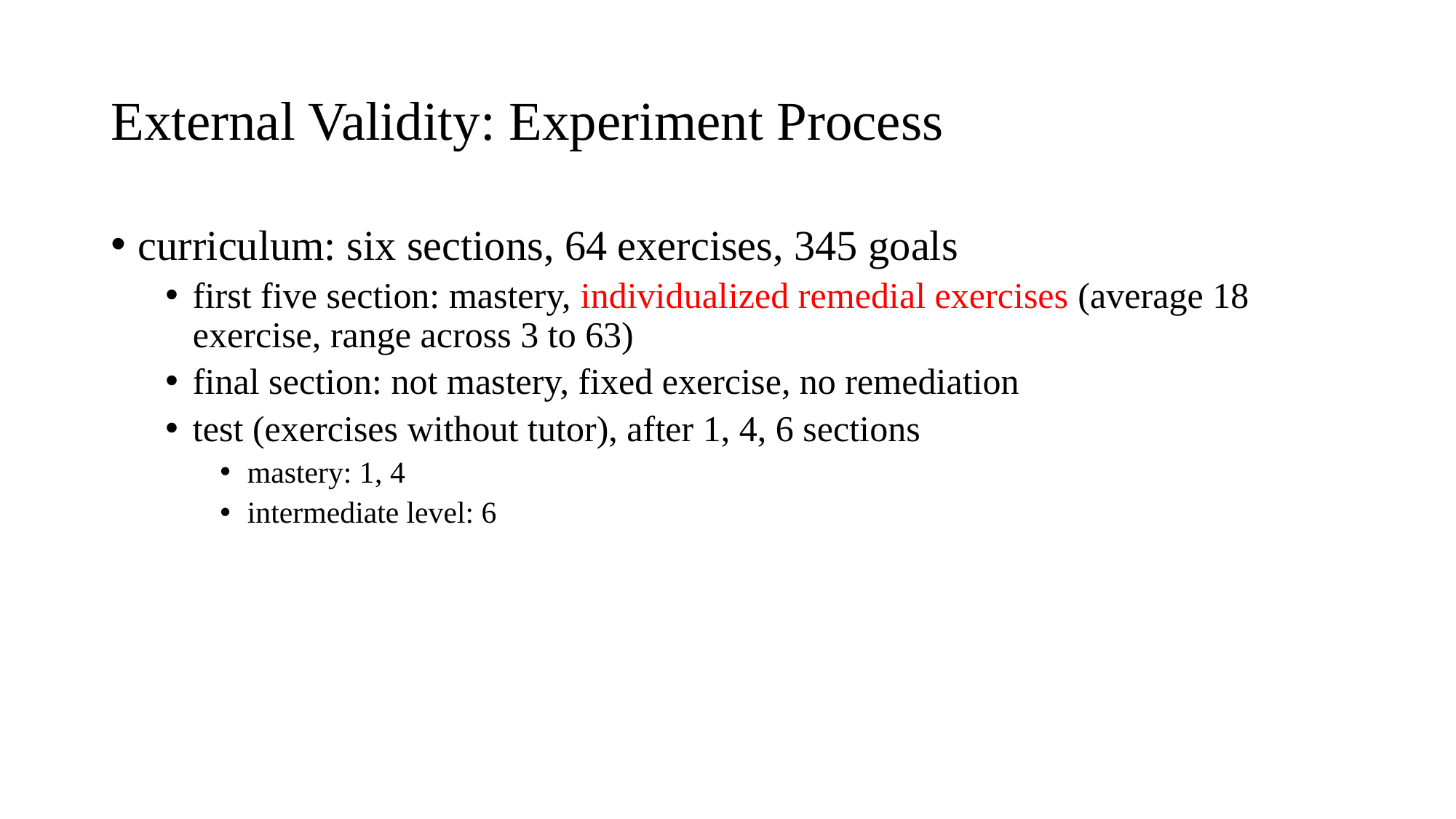

# External Validity: Experiment Process
curriculum: six sections, 64 exercises, 345 goals
first five section: mastery, individualized remedial exercises (average 18 exercise, range across 3 to 63)
final section: not mastery, fixed exercise, no remediation
test (exercises without tutor), after 1, 4, 6 sections
mastery: 1, 4
intermediate level: 6